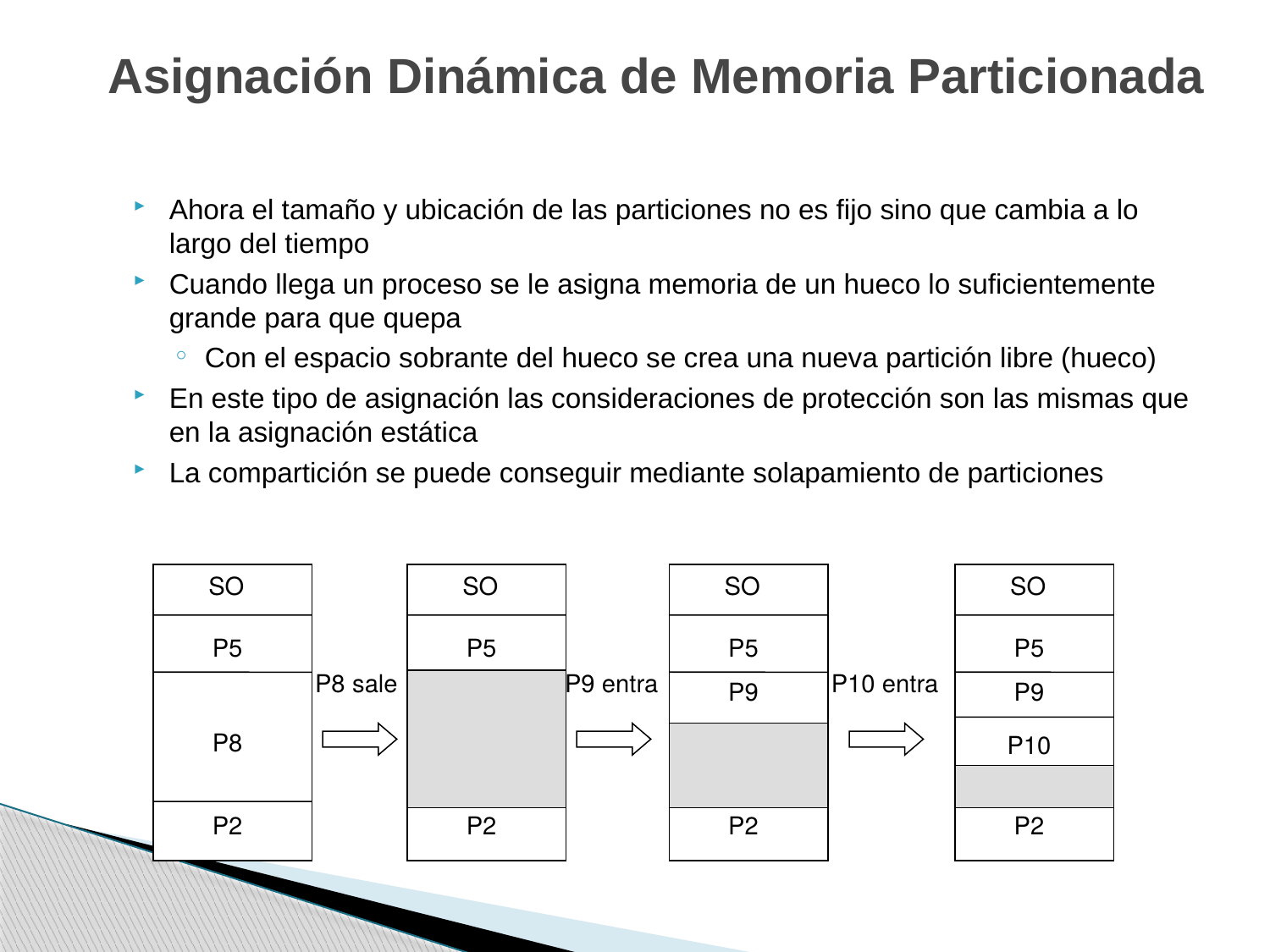

# Asignación Dinámica de Memoria Particionada
Ahora el tamaño y ubicación de las particiones no es fijo sino que cambia a lo largo del tiempo
Cuando llega un proceso se le asigna memoria de un hueco lo suficientemente grande para que quepa
Con el espacio sobrante del hueco se crea una nueva partición libre (hueco)
En este tipo de asignación las consideraciones de protección son las mismas que en la asignación estática
La compartición se puede conseguir mediante solapamiento de particiones

SO

P5

P8

P2

SO

P5

P2

SO

P5
P9

P2

SO

P5
P9

P10

P2
P8 sale
P9 entra
P10 entra